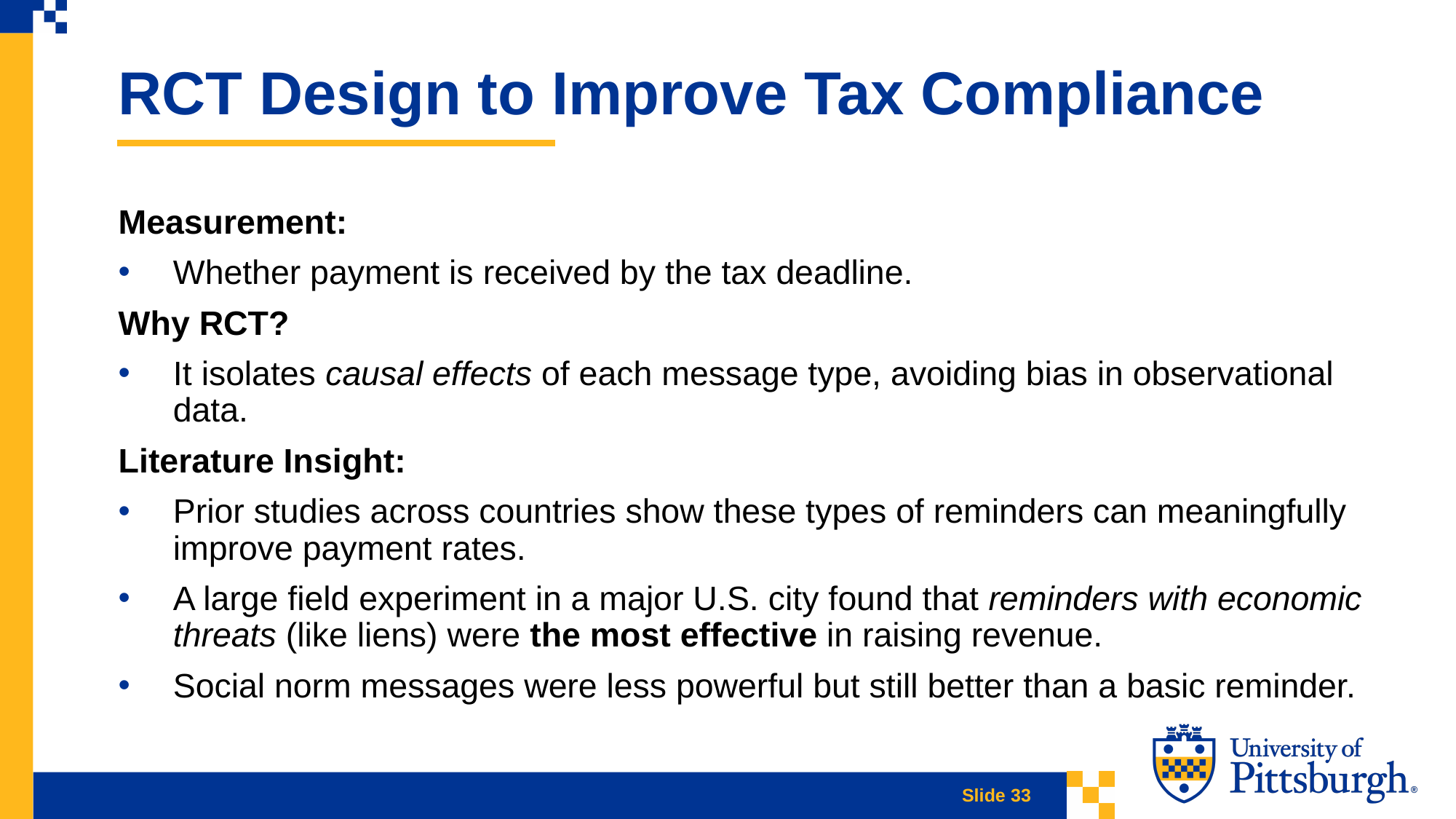

RCT Design to Improve Tax Compliance
Measurement:
Whether payment is received by the tax deadline.
Why RCT?
It isolates causal effects of each message type, avoiding bias in observational data.
Literature Insight:
Prior studies across countries show these types of reminders can meaningfully improve payment rates.
A large field experiment in a major U.S. city found that reminders with economic threats (like liens) were the most effective in raising revenue.
Social norm messages were less powerful but still better than a basic reminder.

Slide 33